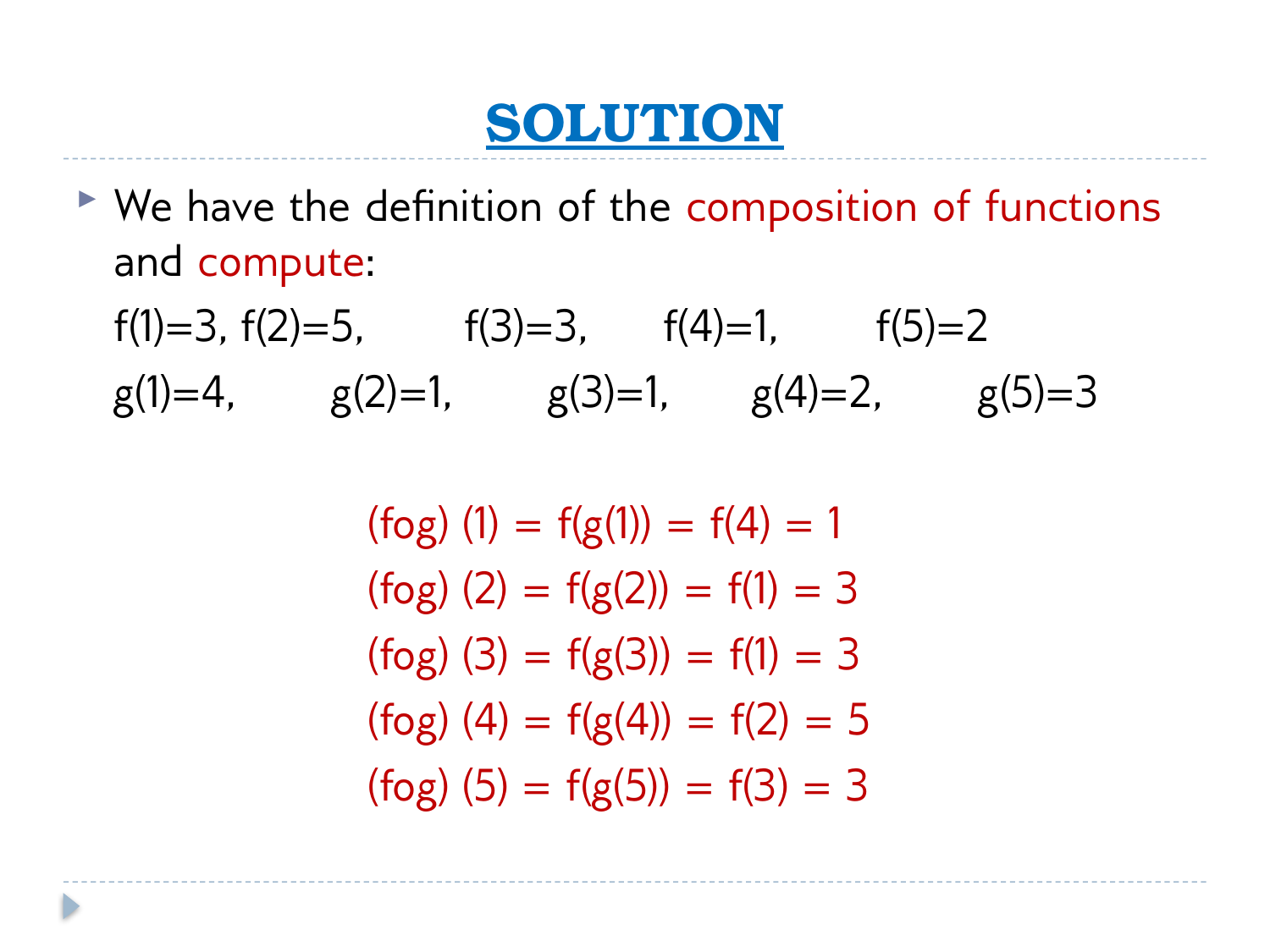

# SOLUTION
We have the definition of the composition of functions and compute:
	f(1)=3,	f(2)=5,	       f(3)=3,	   f(4)=1,	f(5)=2
	g(1)=4,       g(2)=1,       g(3)=1,      g(4)=2,       g(5)=3

			(fog) (1) = f(g(1)) = f(4) = 1
			(fog) (2) = f(g(2)) = f(1) = 3
			(fog) (3) = f(g(3)) = f(1) = 3
			(fog) (4) = f(g(4)) = f(2) = 5
			(fog) (5) = f(g(5)) = f(3) = 3